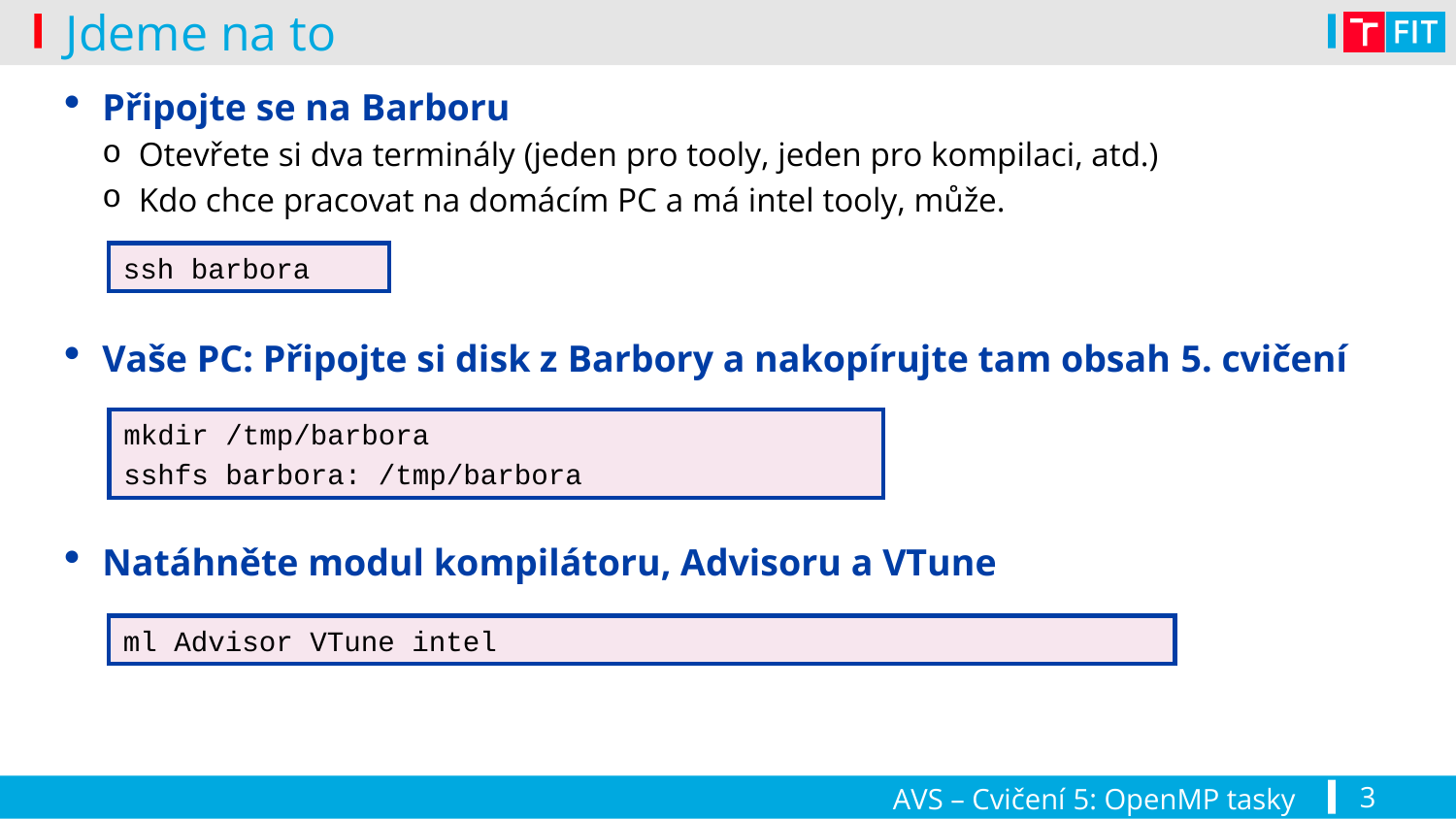

Jdeme na to
# Připojte se na Barboru
Otevřete si dva terminály (jeden pro tooly, jeden pro kompilaci, atd.)
Kdo chce pracovat na domácím PC a má intel tooly, může.

Vaše PC: Připojte si disk z Barbory a nakopírujte tam obsah 5. cvičení

Natáhněte modul kompilátoru, Advisoru a VTune

ssh barbora
mkdir /tmp/barbora
sshfs barbora: /tmp/barbora
ml Advisor VTune intel
AVS – Cvičení 5: OpenMP tasky
3